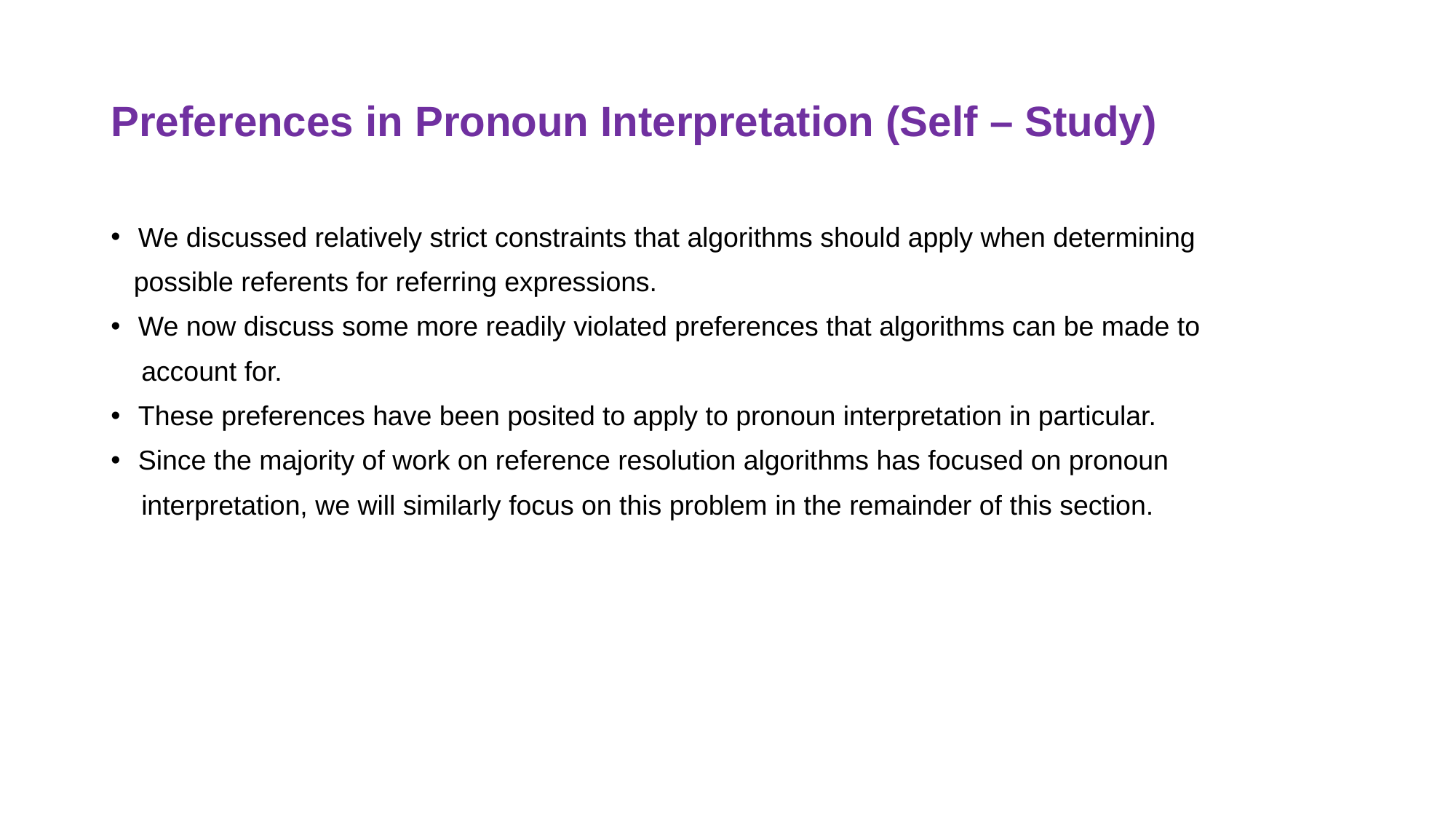

# Preferences in Pronoun Interpretation (Self – Study)
We discussed relatively strict constraints that algorithms should apply when determining
   possible referents for referring expressions.
We now discuss some more readily violated preferences that algorithms can be made to
    account for.
These preferences have been posited to apply to pronoun interpretation in particular.
Since the majority of work on reference resolution algorithms has focused on pronoun
    interpretation, we will similarly focus on this problem in the remainder of this section.